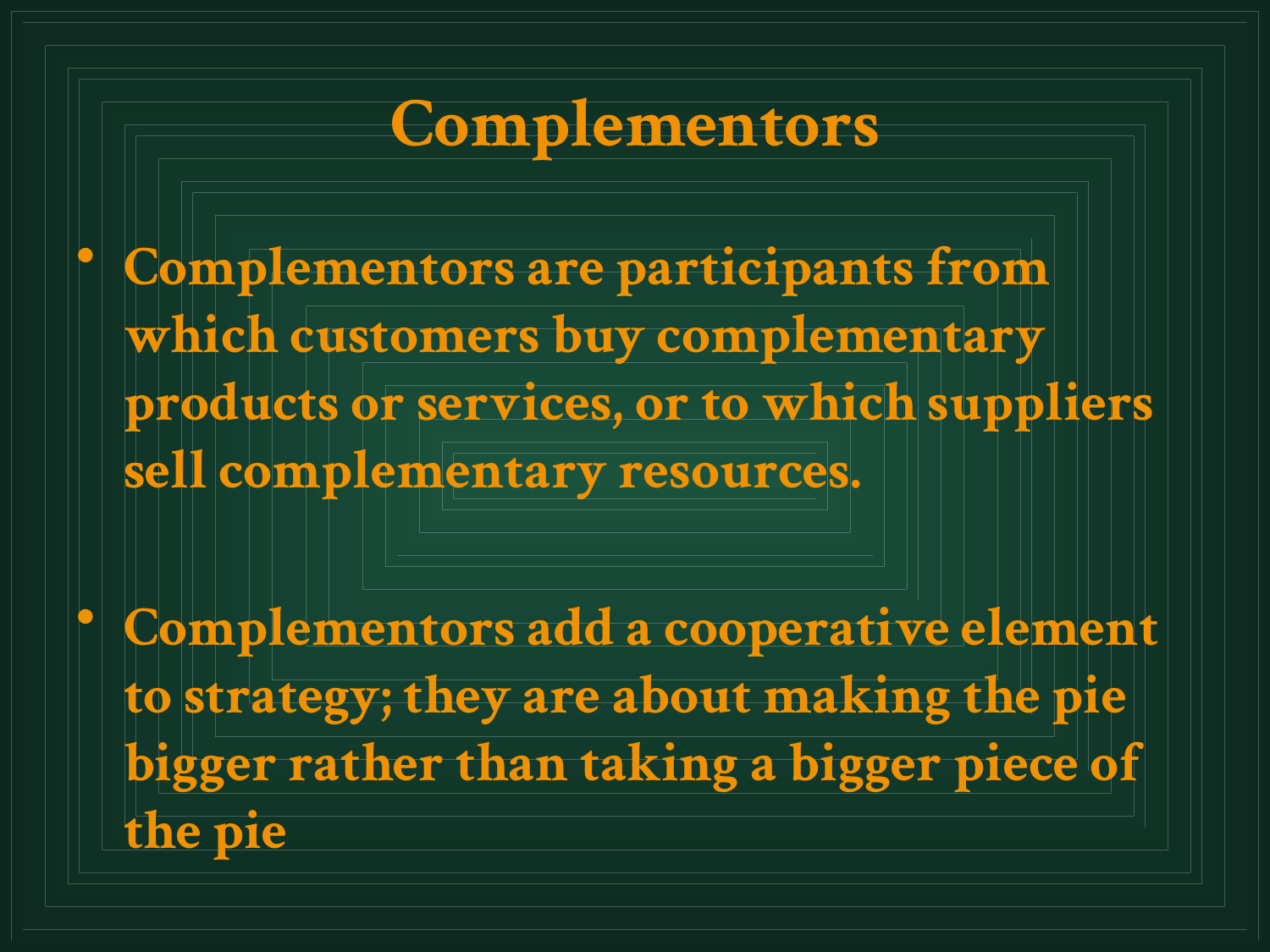

Complementors
Complementors are participants from which customers buy complementary products or services, or to which suppliers sell complementary resources.

Complementors add a cooperative element to strategy; they are about making the pie bigger rather than taking a bigger piece of the pie